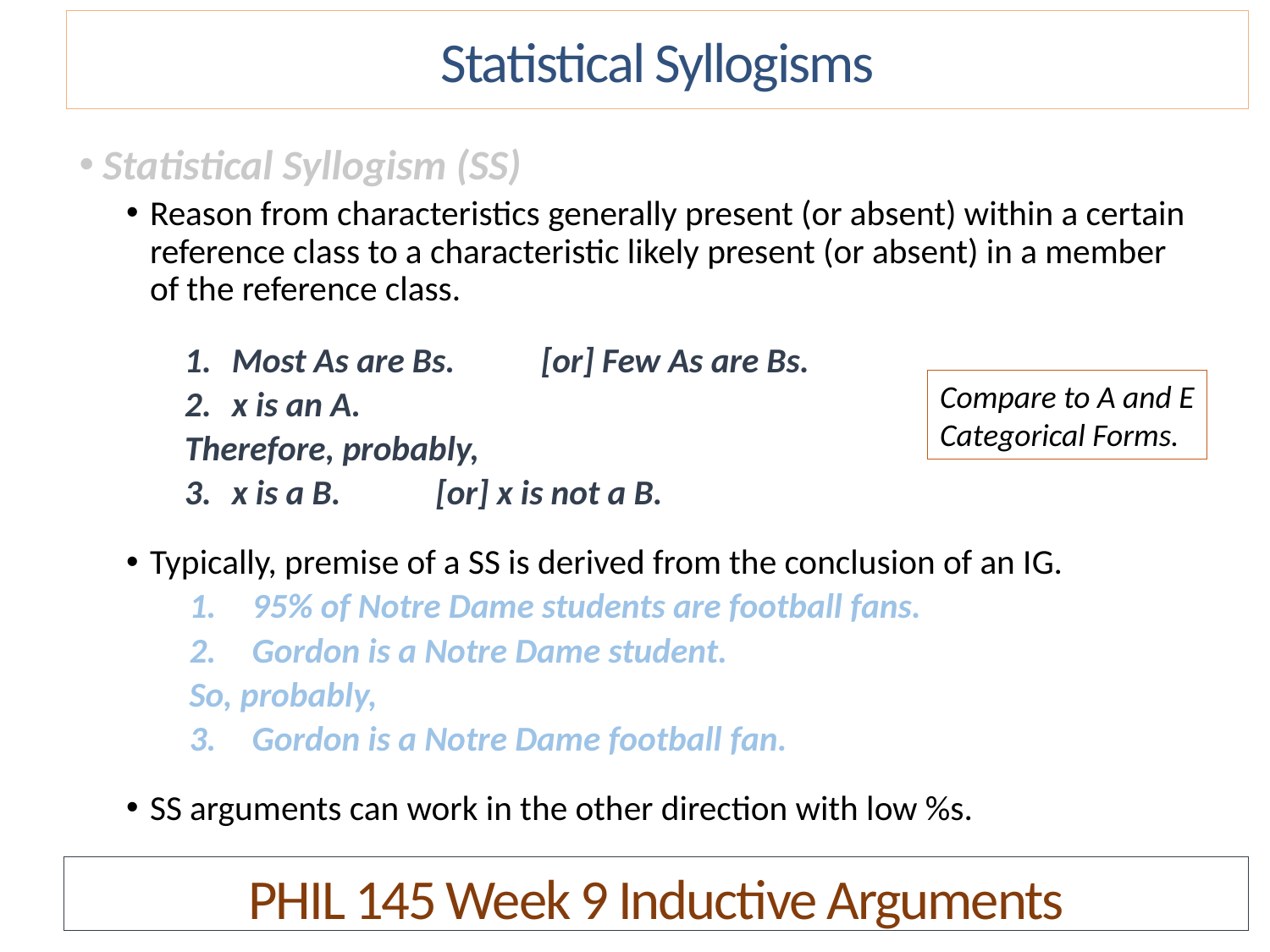

Statistical Syllogisms
Statistical Syllogism (SS)
Reason from characteristics generally present (or absent) within a certain reference class to a characteristic likely present (or absent) in a member of the reference class.

Most As are Bs.           [or] Few As are Bs.
x is an A.
Therefore, probably,
x is a B.	          [or] x is not a B.

Typically, premise of a SS is derived from the conclusion of an IG.
95% of Notre Dame students are football fans.
Gordon is a Notre Dame student.
So, probably,
Gordon is a Notre Dame football fan.

SS arguments can work in the other direction with low %s.
Compare to A and E
Categorical Forms.
PHIL 145 Week 9 Inductive Arguments